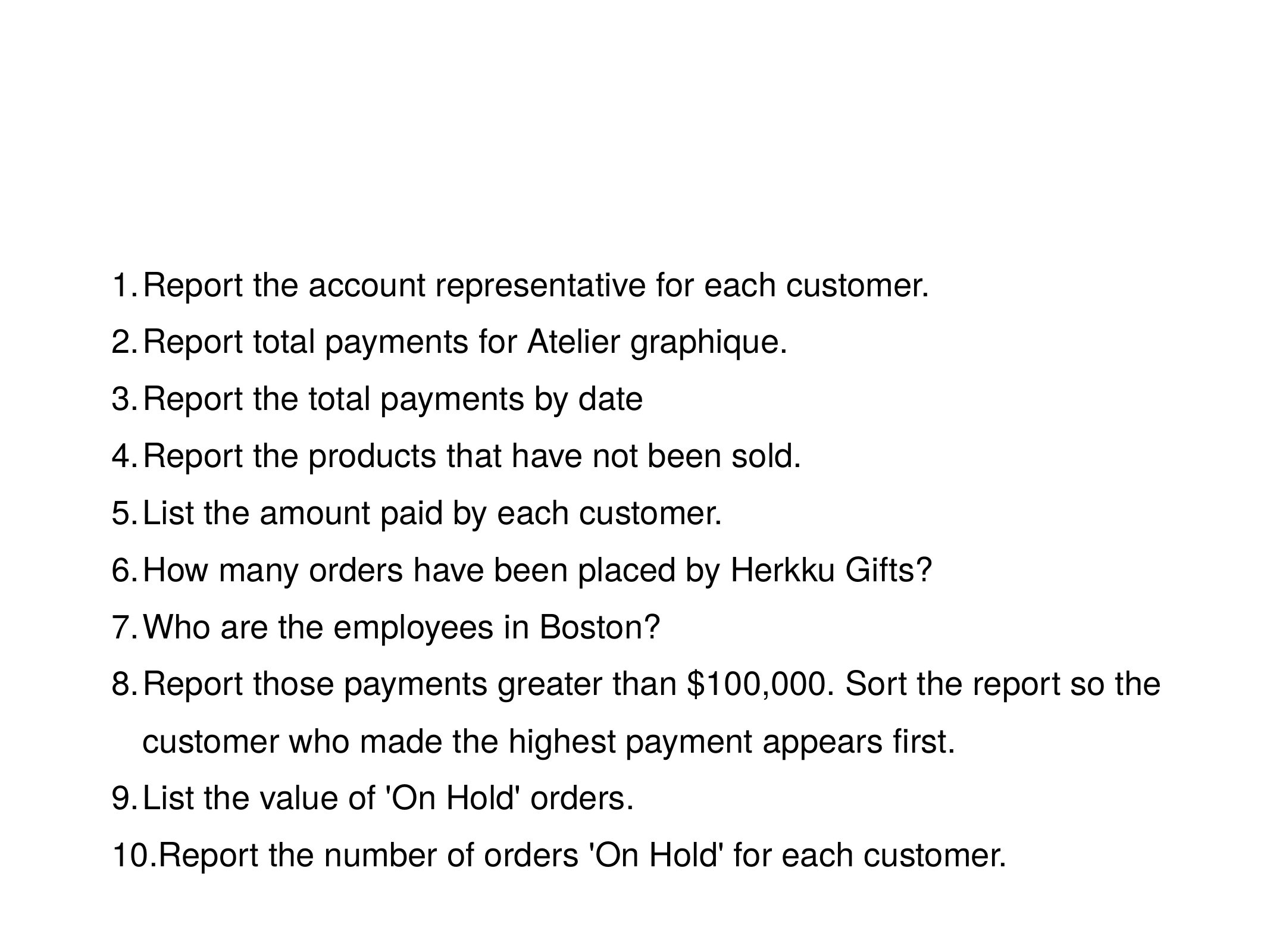

Report the account representative for each customer.
Report total payments for Atelier graphique.
Report the total payments by date
Report the products that have not been sold.
List the amount paid by each customer.
How many orders have been placed by Herkku Gifts?
Who are the employees in Boston?
Report those payments greater than $100,000. Sort the report so the customer who made the highest payment appears first.
List the value of 'On Hold' orders.
Report the number of orders 'On Hold' for each customer.